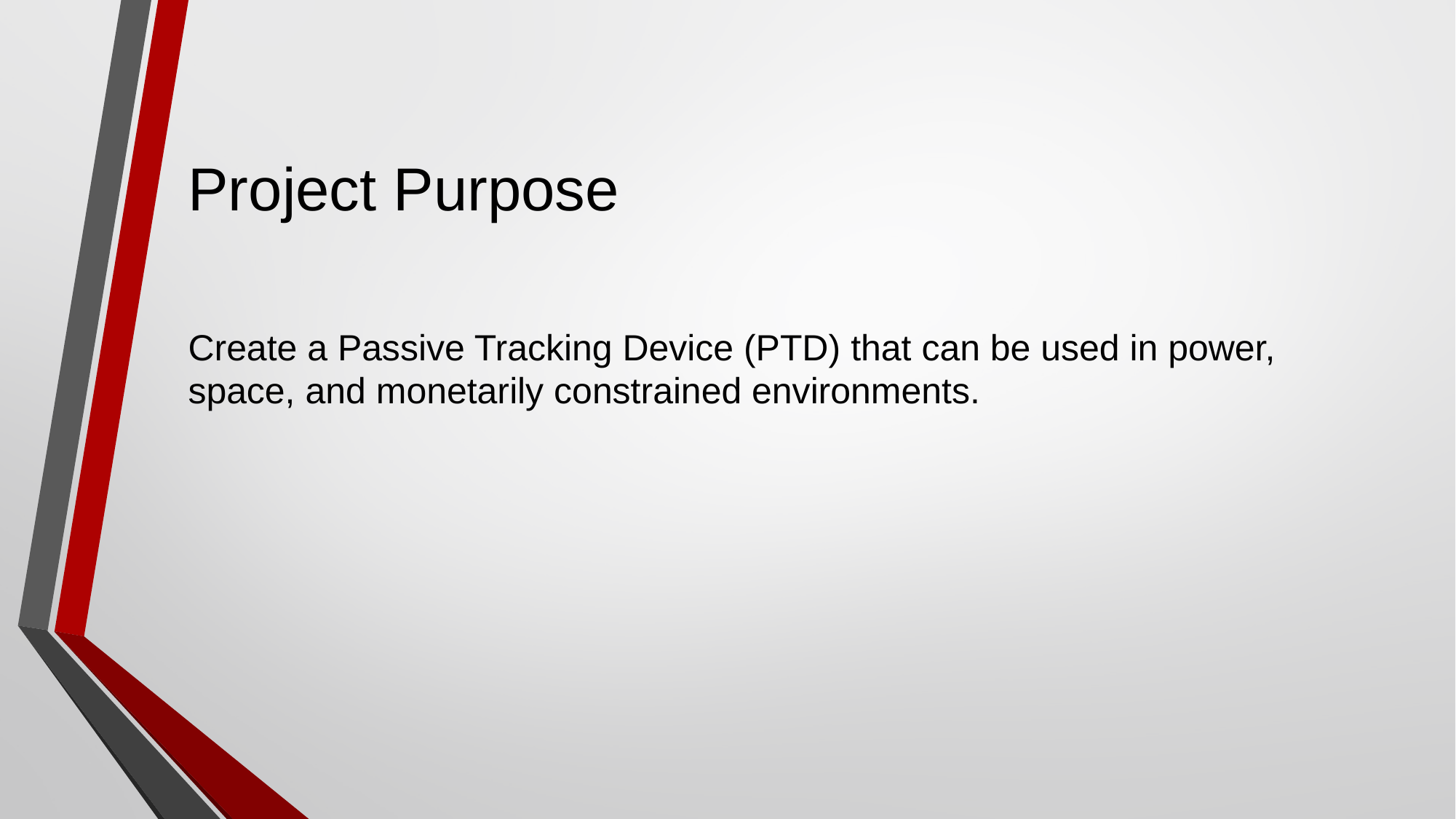

# Project Purpose
Create a Passive Tracking Device (PTD) that can be used in power, space, and monetarily constrained environments.